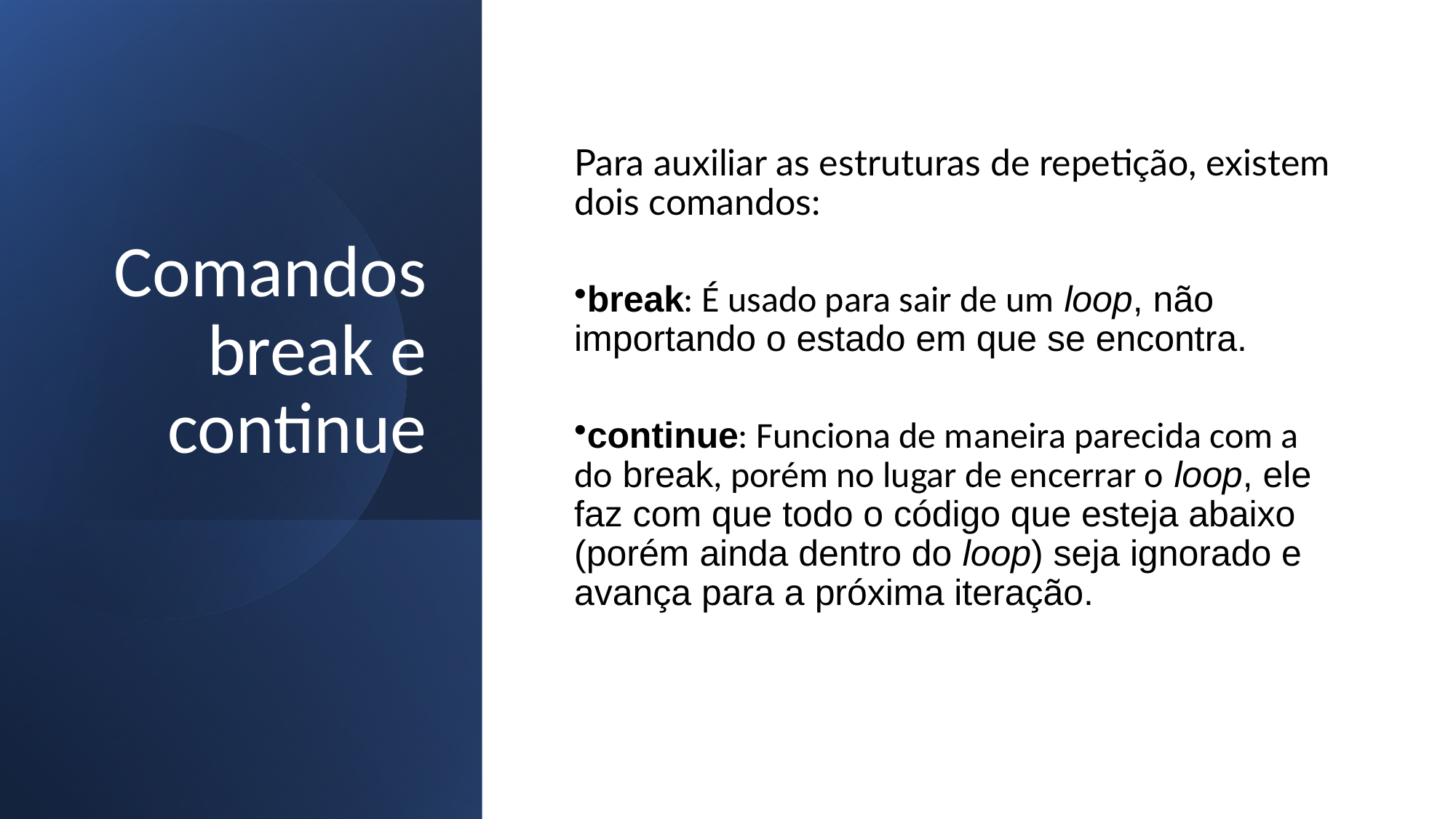

# Comandos break e continue
Para auxiliar as estruturas de repetição, existem dois comandos:

break: É usado para sair de um loop, não importando o estado em que se encontra.

continue: Funciona de maneira parecida com a do break, porém no lugar de encerrar o loop, ele faz com que todo o código que esteja abaixo (porém ainda dentro do loop) seja ignorado e avança para a próxima iteração.